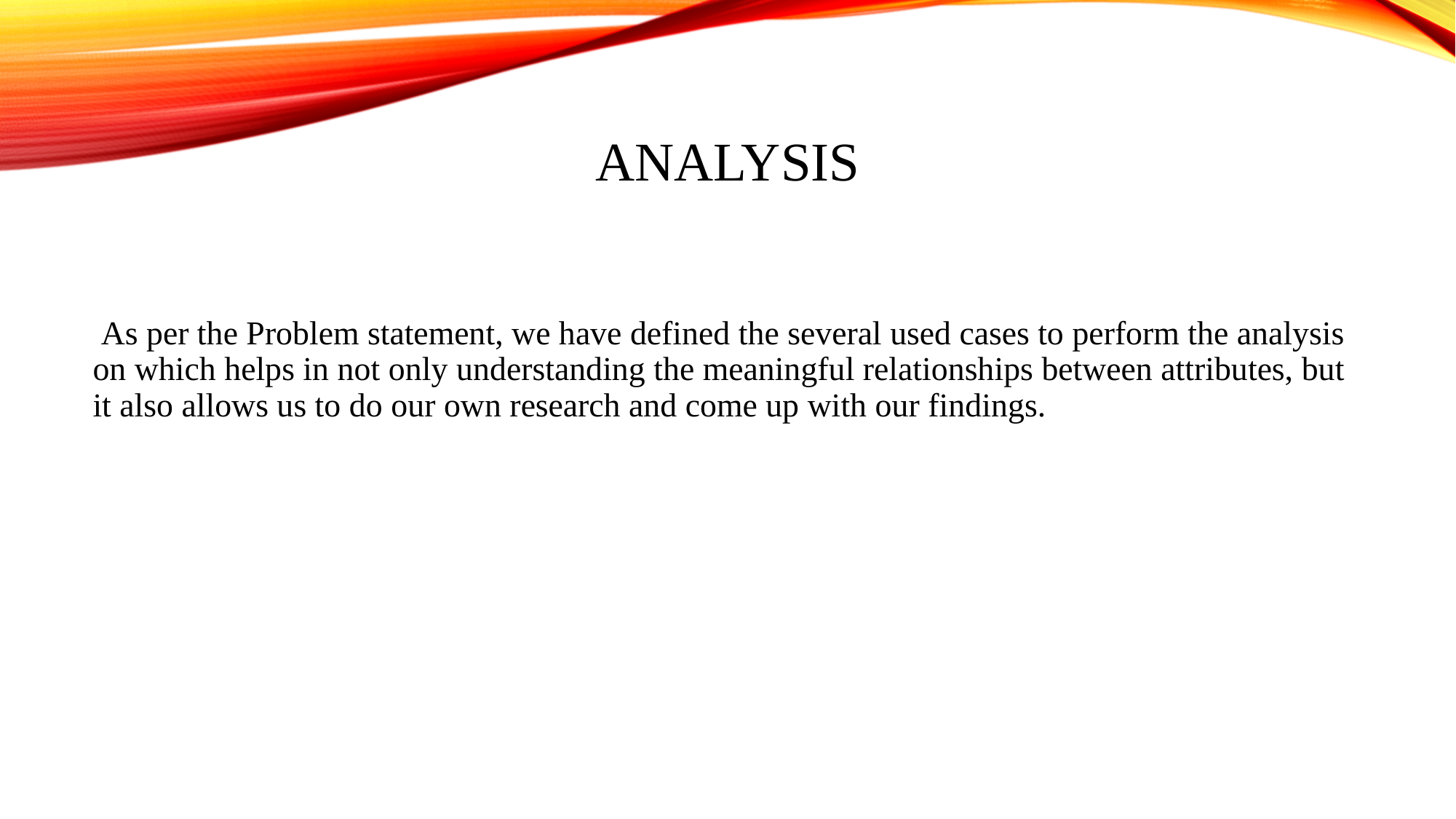

# Analysis
 As per the Problem statement, we have defined the several used cases to perform the analysis on which helps in not only understanding the meaningful relationships between attributes, but it also allows us to do our own research and come up with our findings.